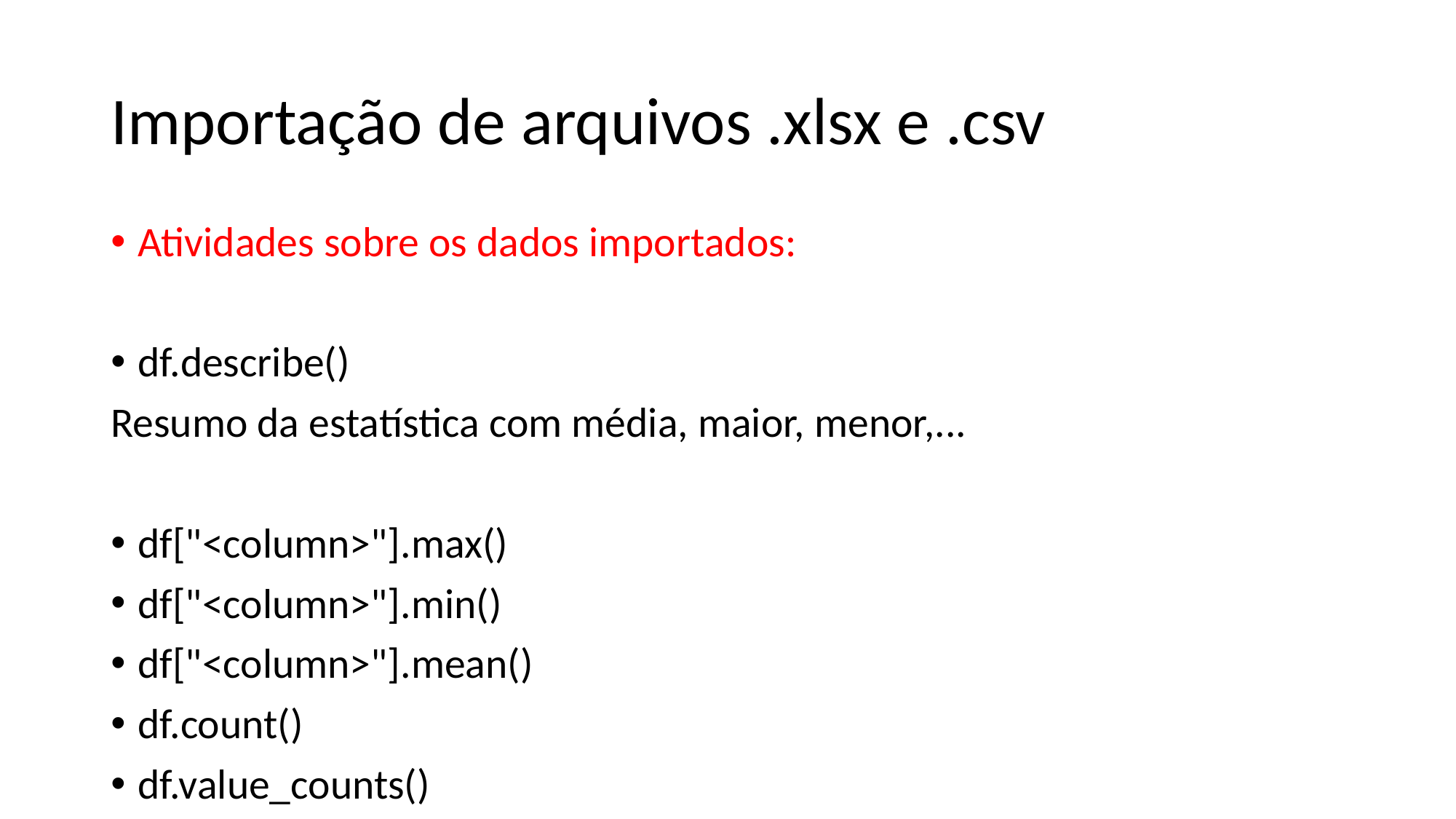

# Importação de arquivos .xlsx e .csv
Atividades sobre os dados importados:

df.describe()
Resumo da estatística com média, maior, menor,...

df["<column>"].max()
df["<column>"].min()
df["<column>"].mean()
df.count()
df.value_counts()